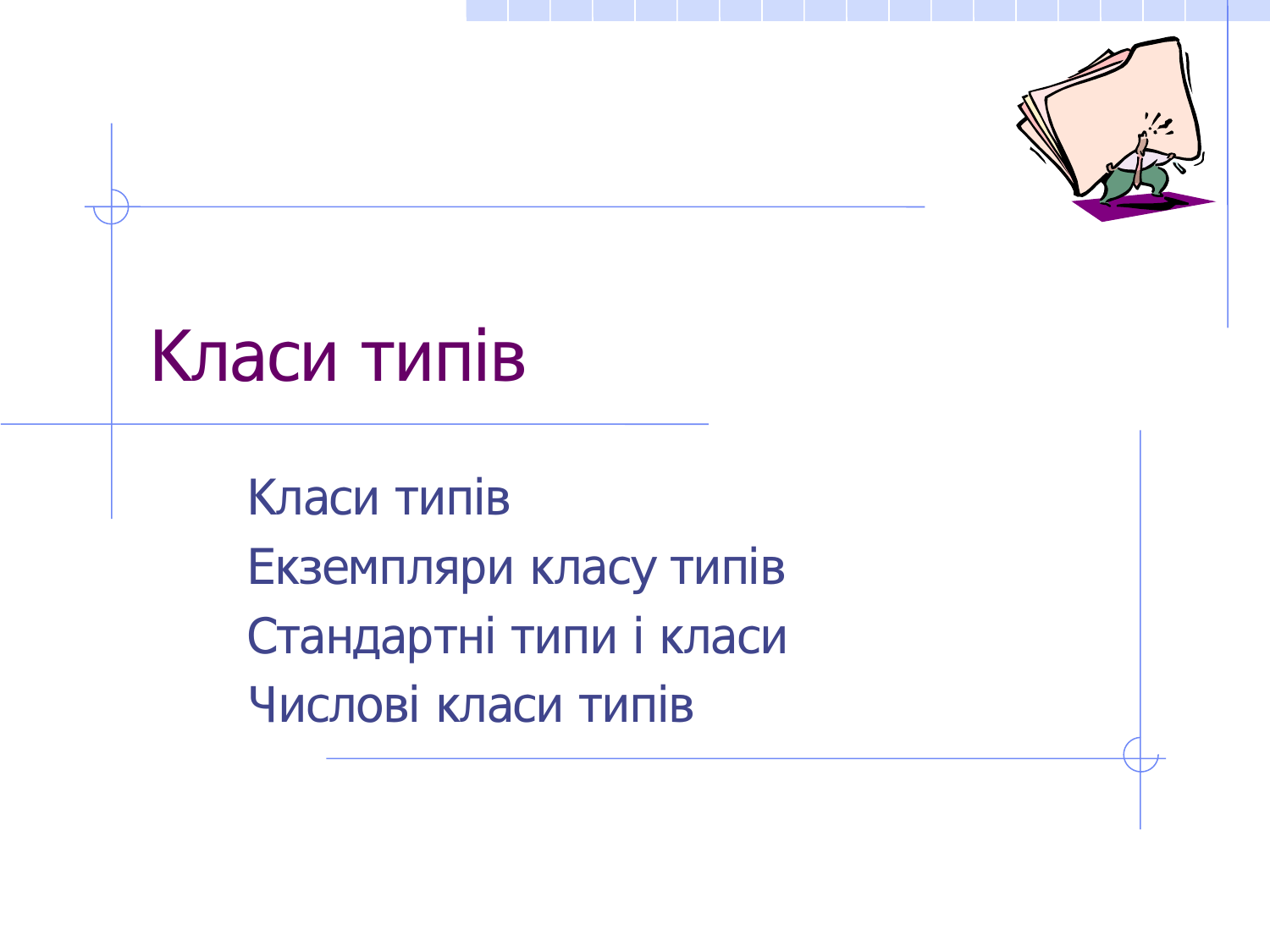

# Класи типів
Класи типів
Екземпляри класу типів
Стандартні типи і класи
Числові класи типів